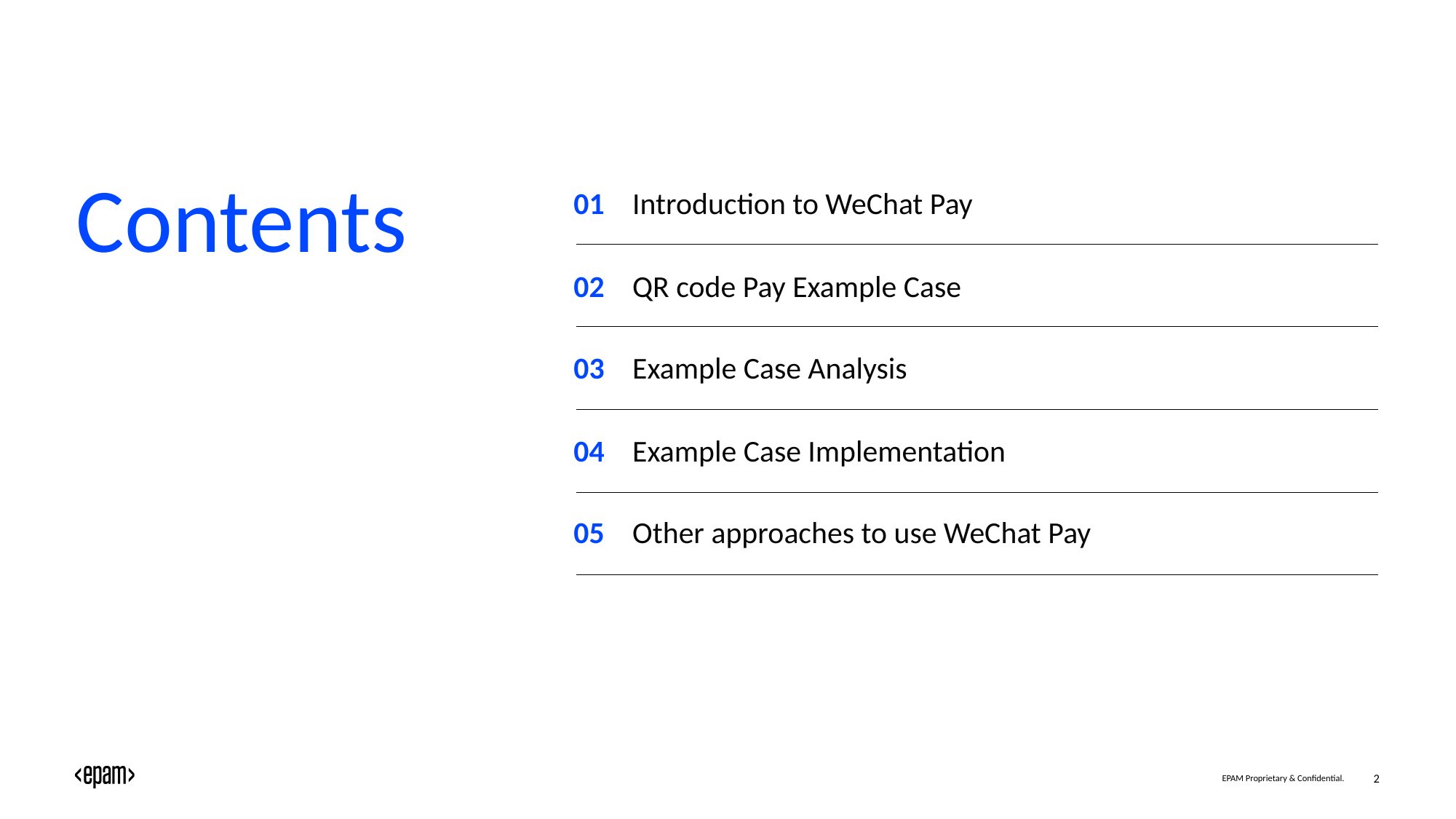

# Contents
01
Introduction to WeChat Pay
02
QR code Pay Example Case
03
Example Case Analysis
04
Example Case Implementation
05
Other approaches to use WeChat Pay